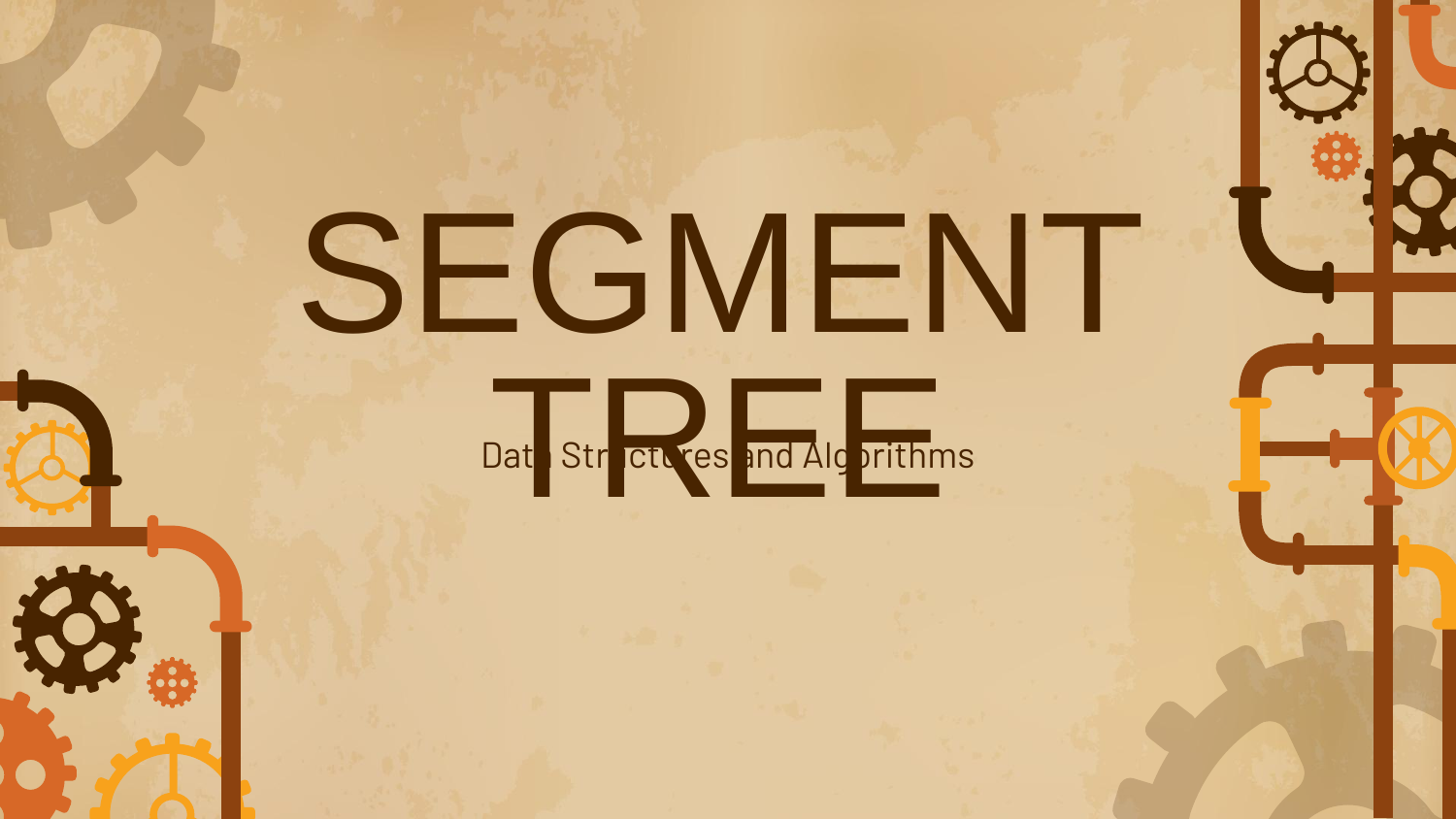

# SEGMENT TREE

Data Structures and Algorithms